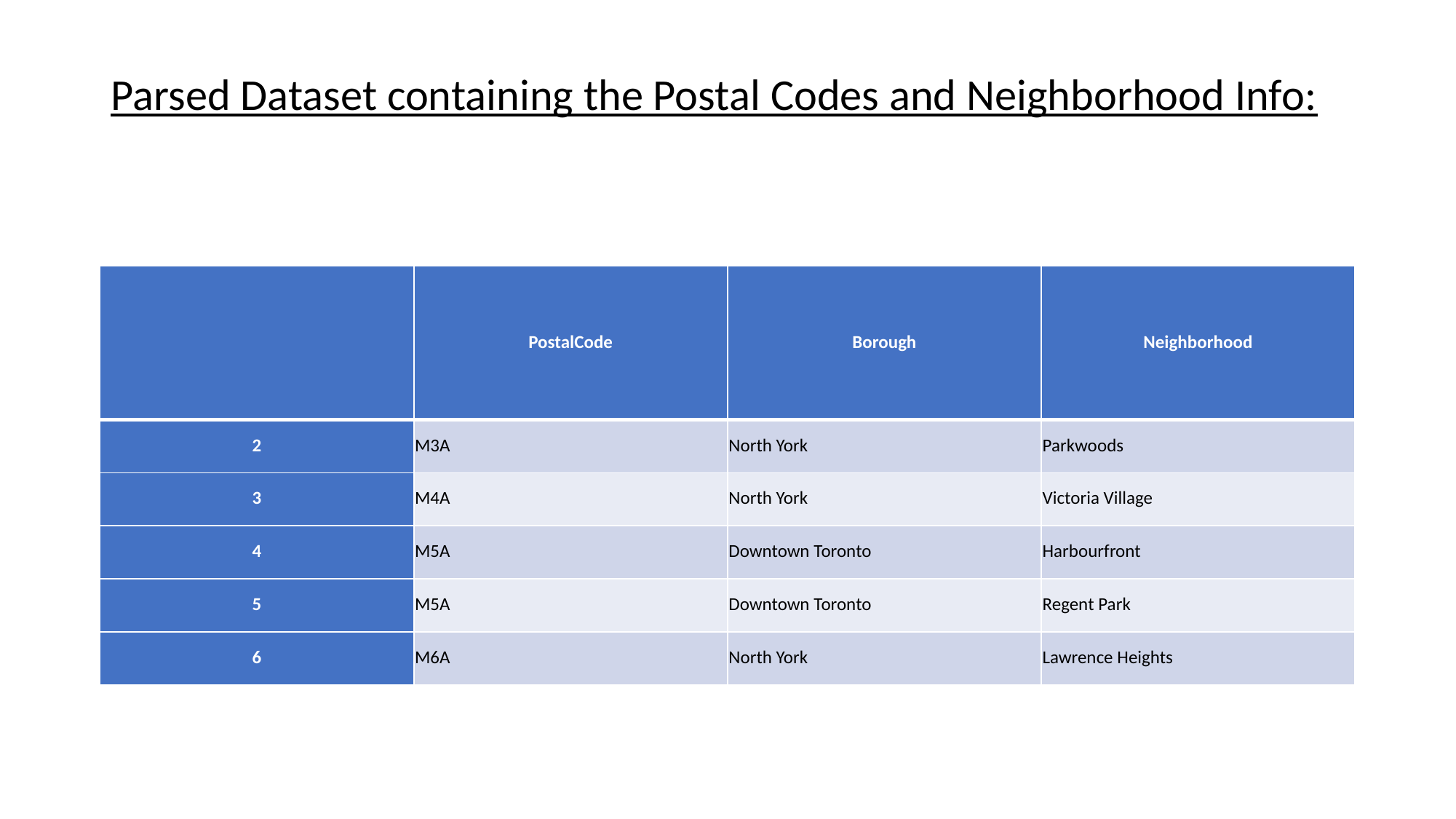

# Parsed Dataset containing the Postal Codes and Neighborhood Info:
|  | PostalCode | Borough | Neighborhood |
| --- | --- | --- | --- |
| 2 | M3A | North York | Parkwoods |
| 3 | M4A | North York | Victoria Village |
| 4 | M5A | Downtown Toronto | Harbourfront |
| 5 | M5A | Downtown Toronto | Regent Park |
| 6 | M6A | North York | Lawrence Heights |